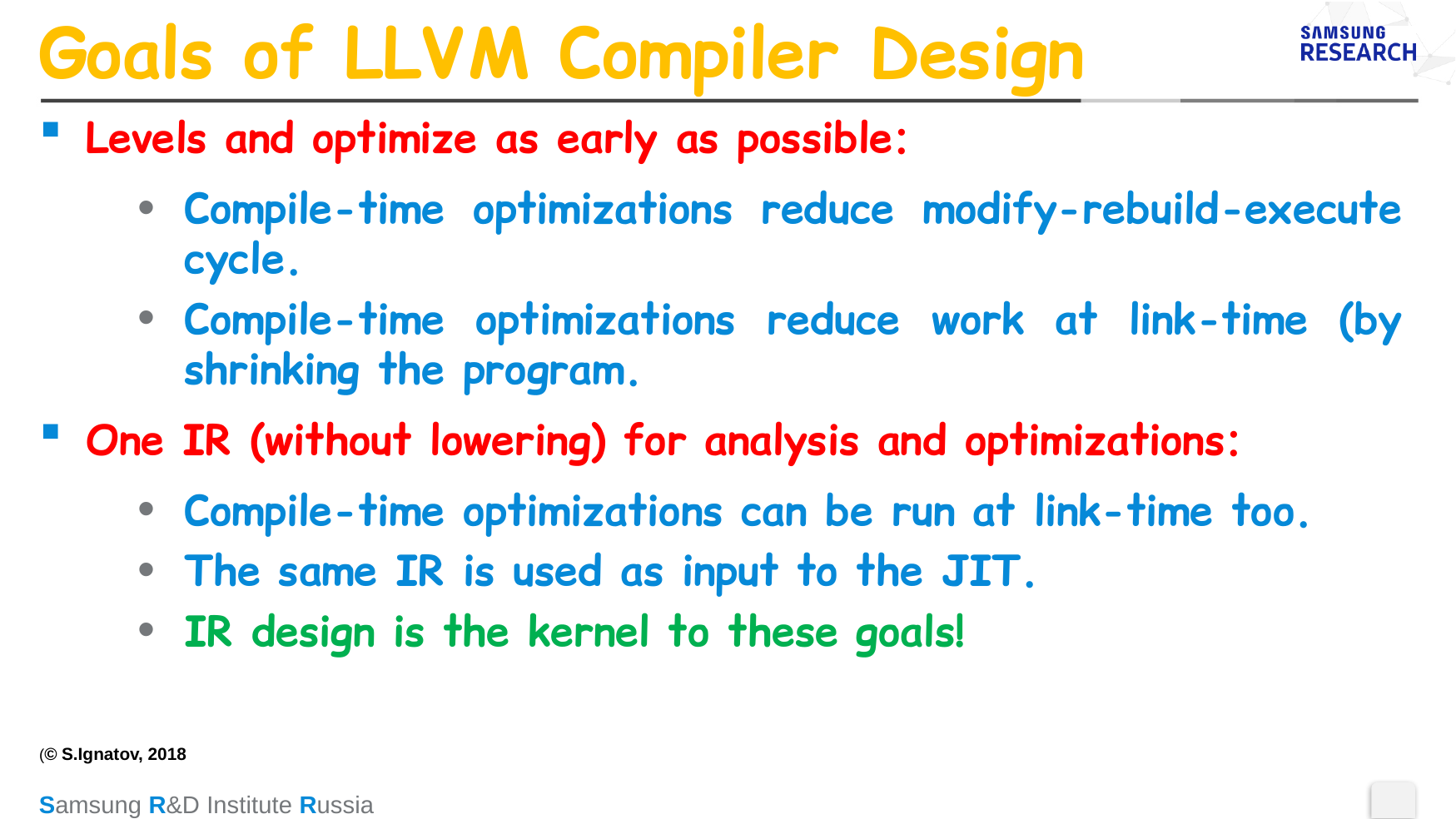

# Goals of LLVM Compiler Design
Levels and optimize as early as possible:
Compile-time optimizations reduce modify-rebuild-execute cycle.
Compile-time optimizations reduce work at link-time (by shrinking the program.
One IR (without lowering) for analysis and optimizations:
Compile-time optimizations can be run at link-time too.
The same IR is used as input to the JIT.
IR design is the kernel to these goals!

(© S.Ignatov, 2018